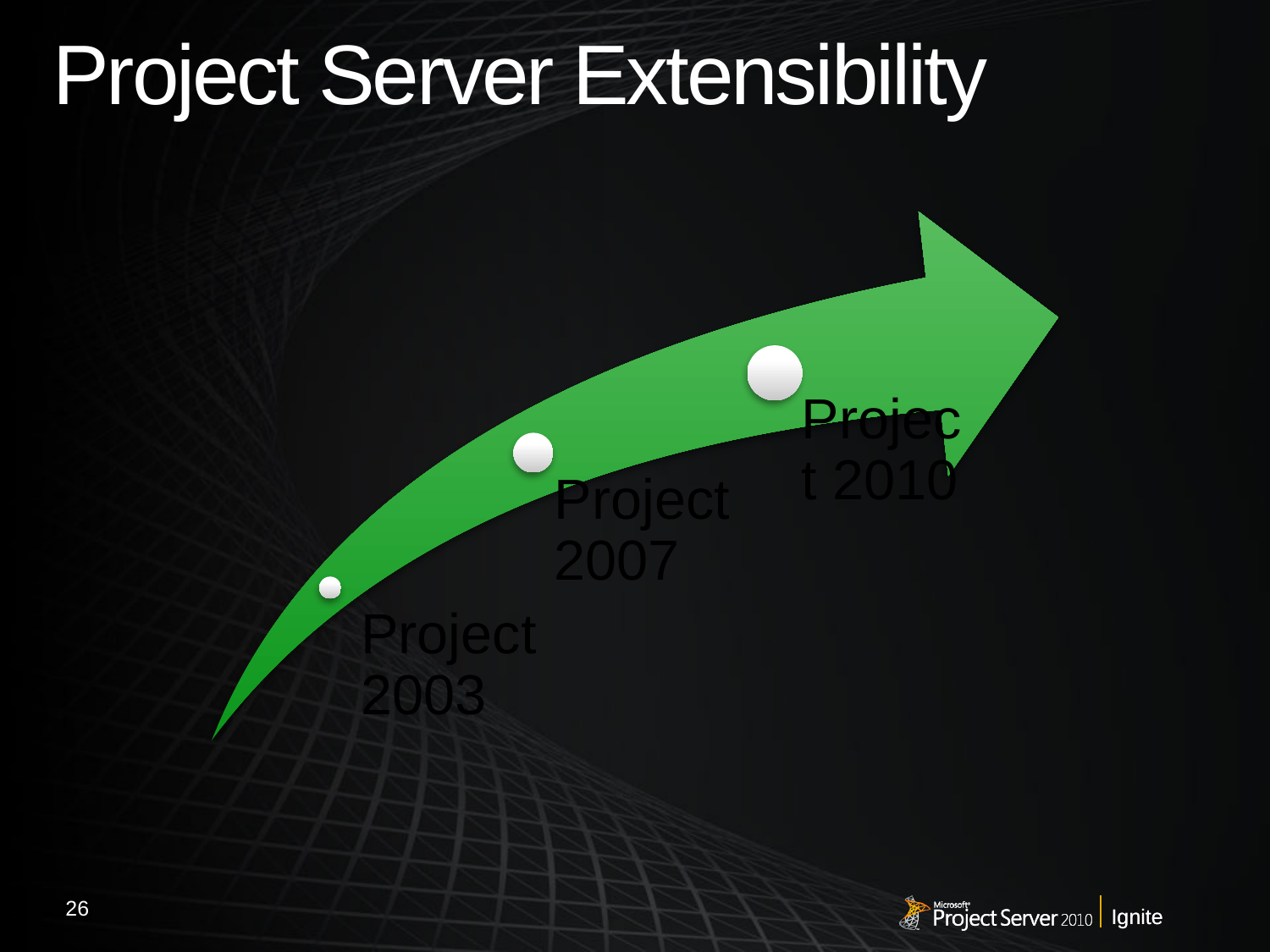

# Project Server Extensibility
Project 2003
Project 2007
Project 2010
26